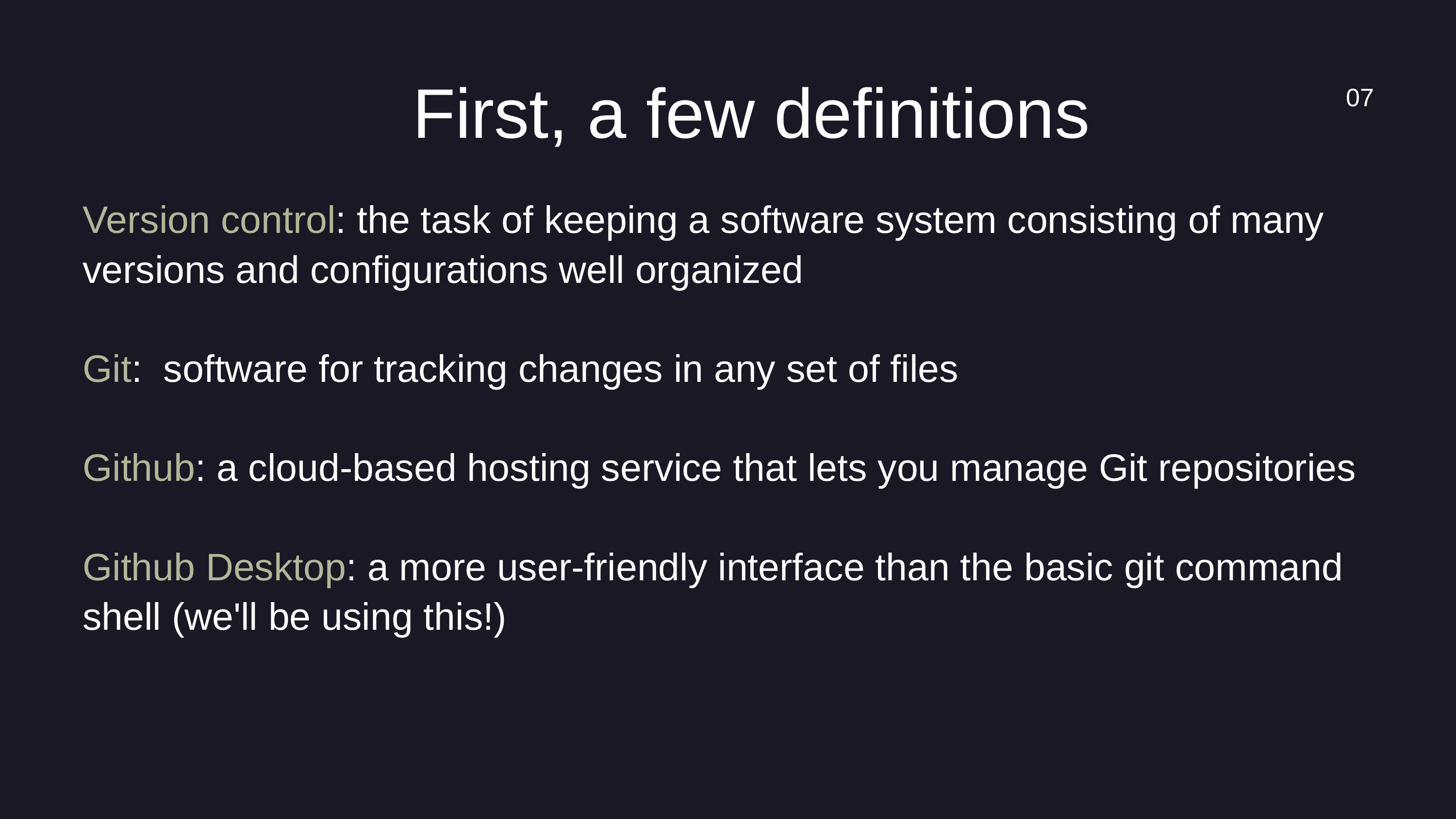

First, a few definitions
07
Version control: the task of keeping a software system consisting of many versions and configurations well organized

Git:  software for tracking changes in any set of files

Github: a cloud-based hosting service that lets you manage Git repositories

Github Desktop: a more user-friendly interface than the basic git command shell (we'll be using this!)